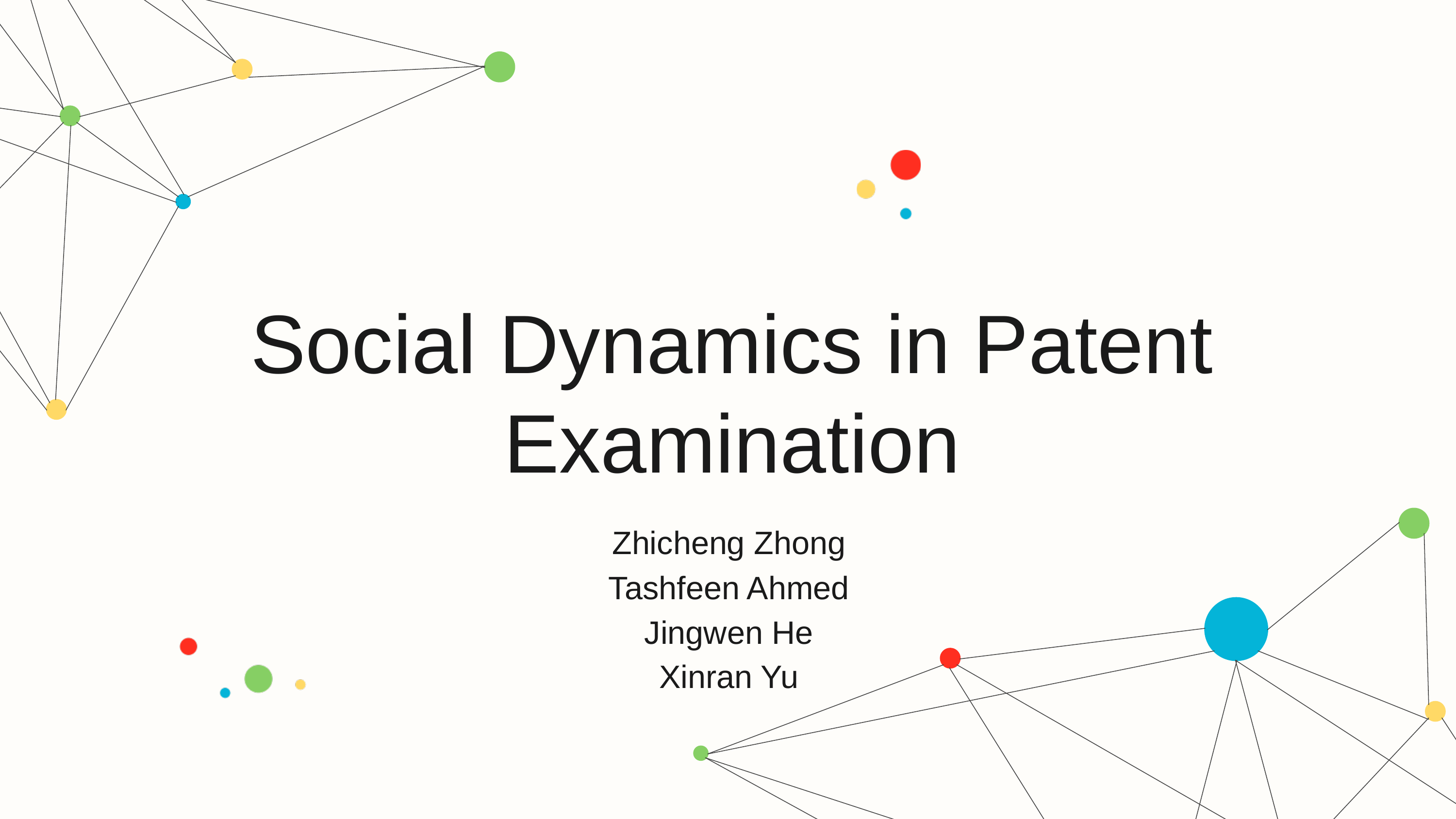

Social Dynamics in Patent Examination

Zhicheng Zhong
Tashfeen Ahmed
Jingwen He
Xinran Yu